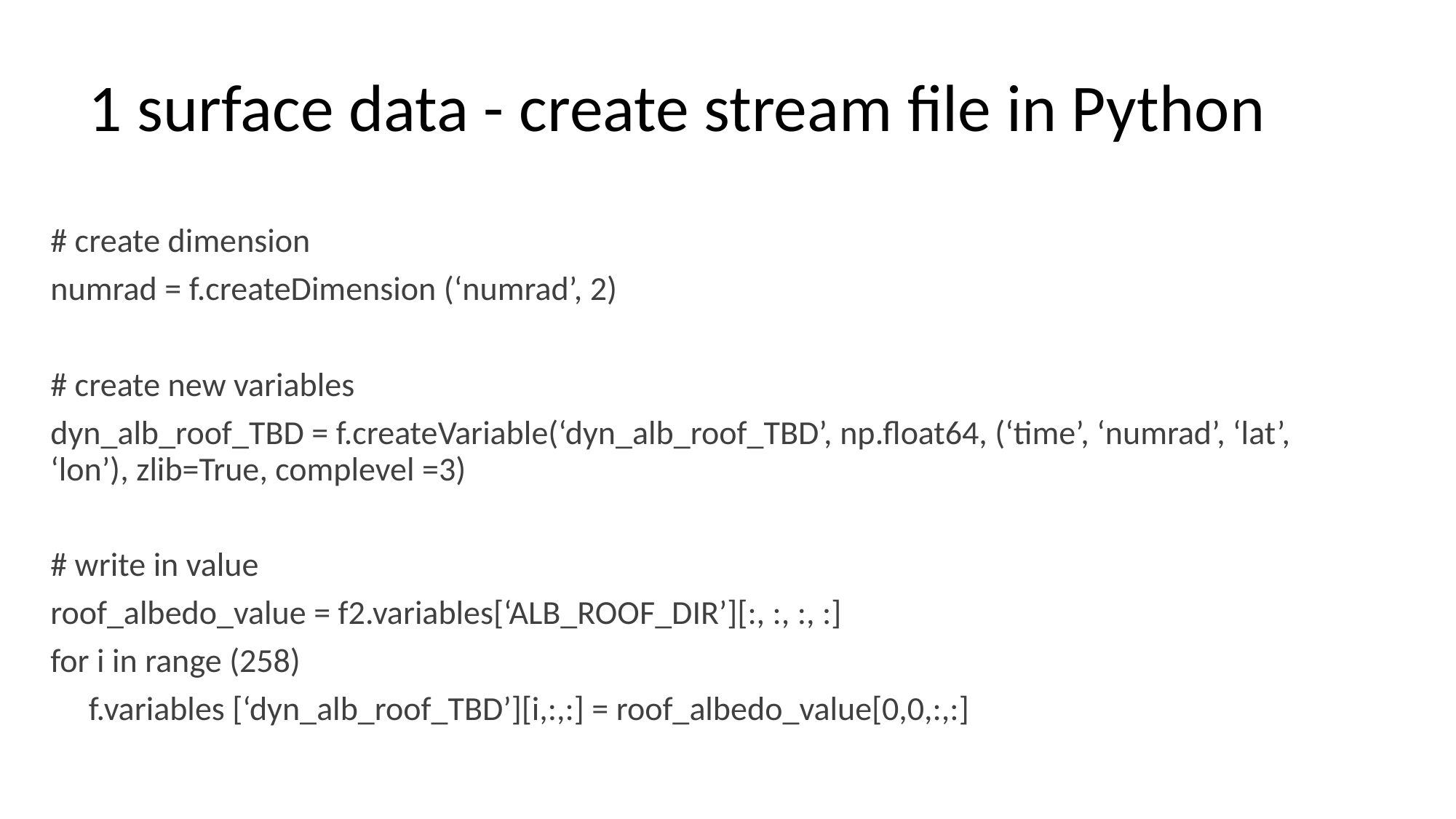

# 1 surface data - create stream file in Python
# create dimension
numrad = f.createDimension (‘numrad’, 2)

# create new variables
dyn_alb_roof_TBD = f.createVariable(‘dyn_alb_roof_TBD’, np.float64, (‘time’, ‘numrad’, ‘lat’, ‘lon’), zlib=True, complevel =3)

# write in value
roof_albedo_value = f2.variables[‘ALB_ROOF_DIR’][:, :, :, :]
for i in range (258)
     f.variables [‘dyn_alb_roof_TBD’][i,:,:] = roof_albedo_value[0,0,:,:]